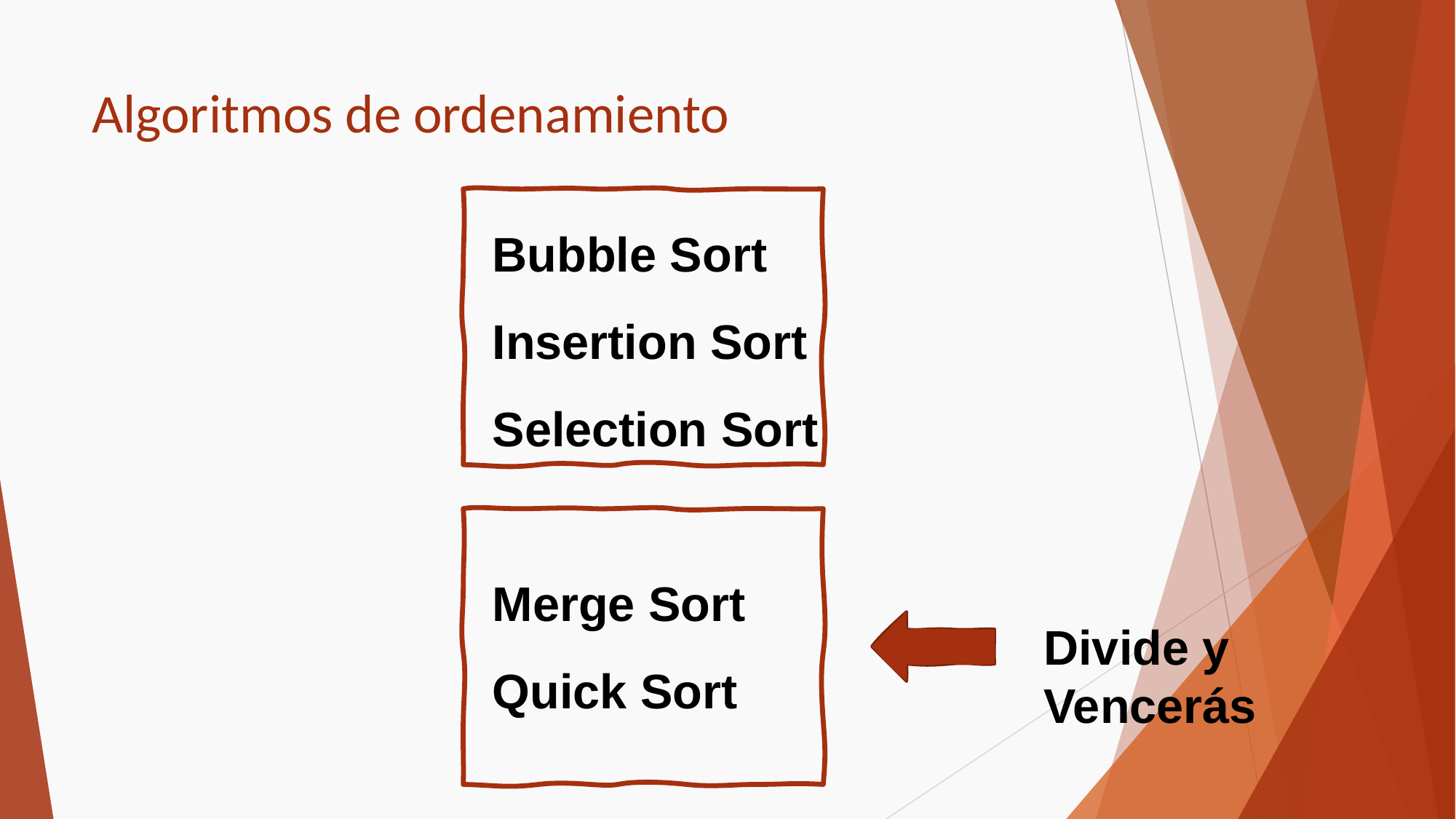

# Algoritmos de ordenamiento

Bubble Sort
Insertion Sort
Selection Sort

Merge Sort
Quick Sort

Divide y Vencerás